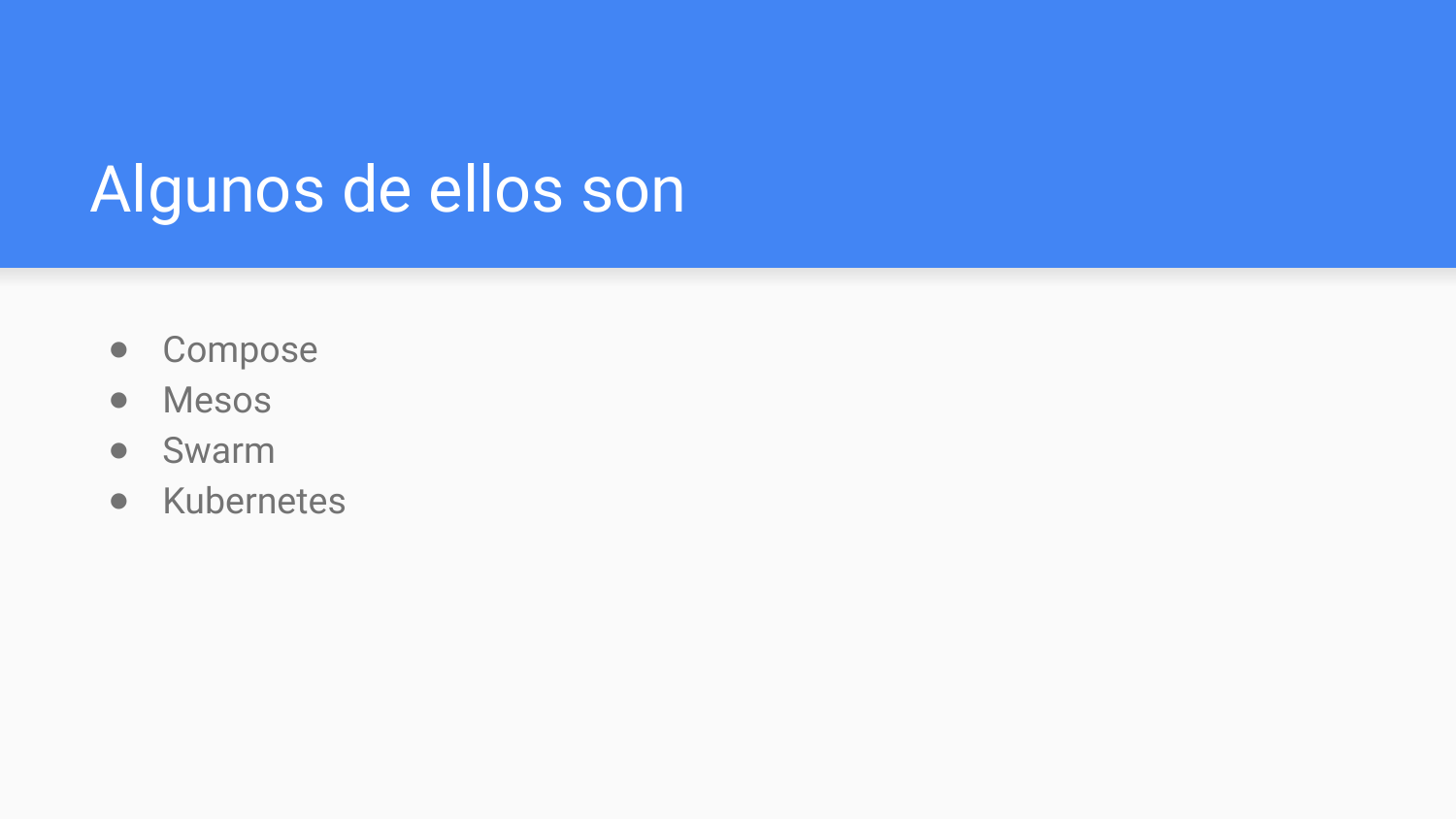

# Algunos de ellos son
Compose
Mesos
Swarm
Kubernetes